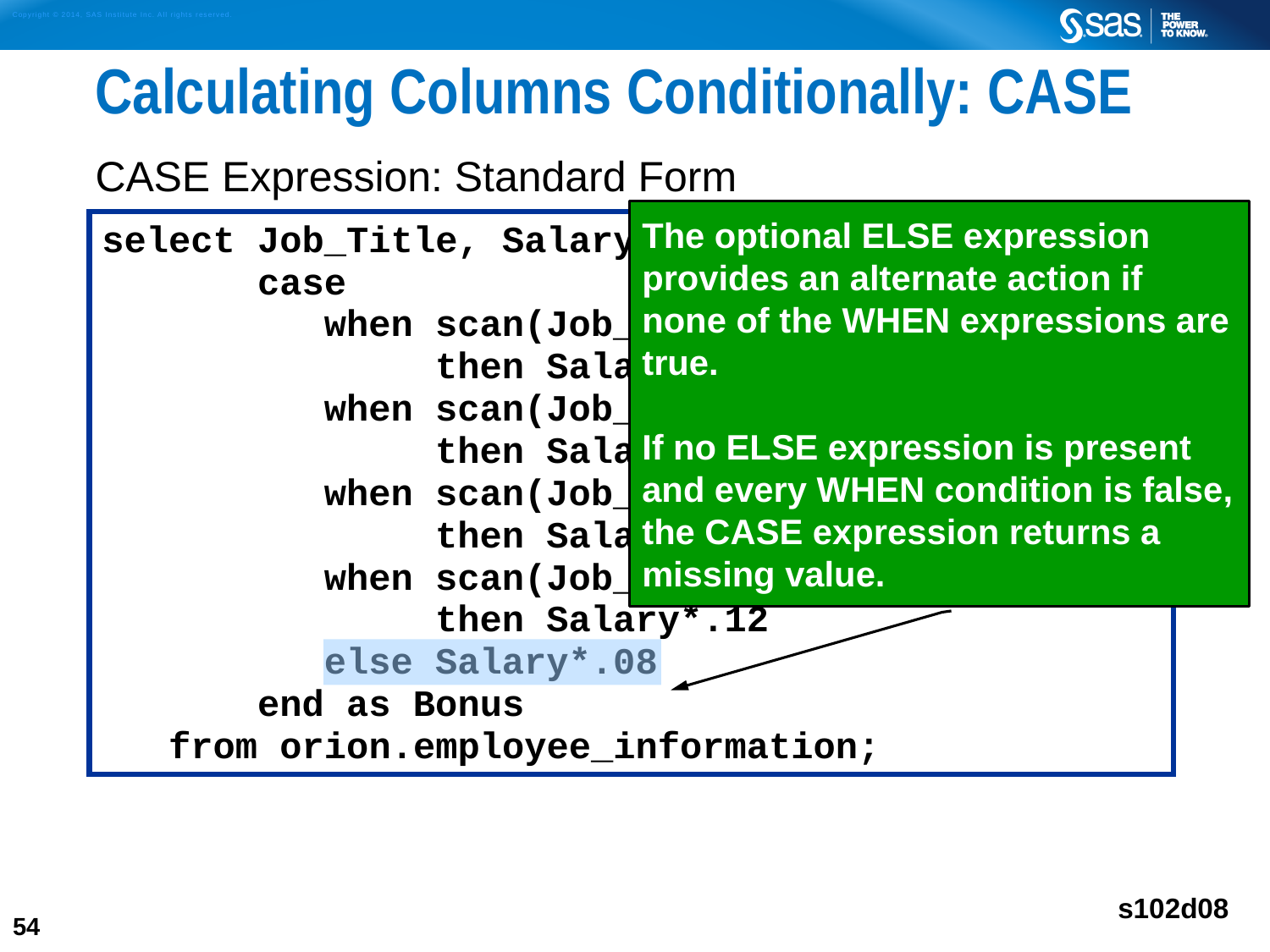

# Calculating Columns Conditionally: CASE
CASE Expression: Standard Form

select Job_Title, Salary,
       case
          when scan(Job_Title,-1,' ')='I'
               then Salary*.05
          when scan(Job_Title,-1,' ')='II'
               then Salary*.07
          when scan(Job_Title,-1,' ')='III'
               then Salary*.10
          when scan(Job_Title,-1,' ')='IV'
               then Salary*.12
          else Salary*.08
       end as Bonus
   from orion.employee_information;
The optional ELSE expression provides an alternate action if none of the WHEN expressions are true.

If no ELSE expression is present and every WHEN condition is false, the CASE expression returns a missing value.

s102d08